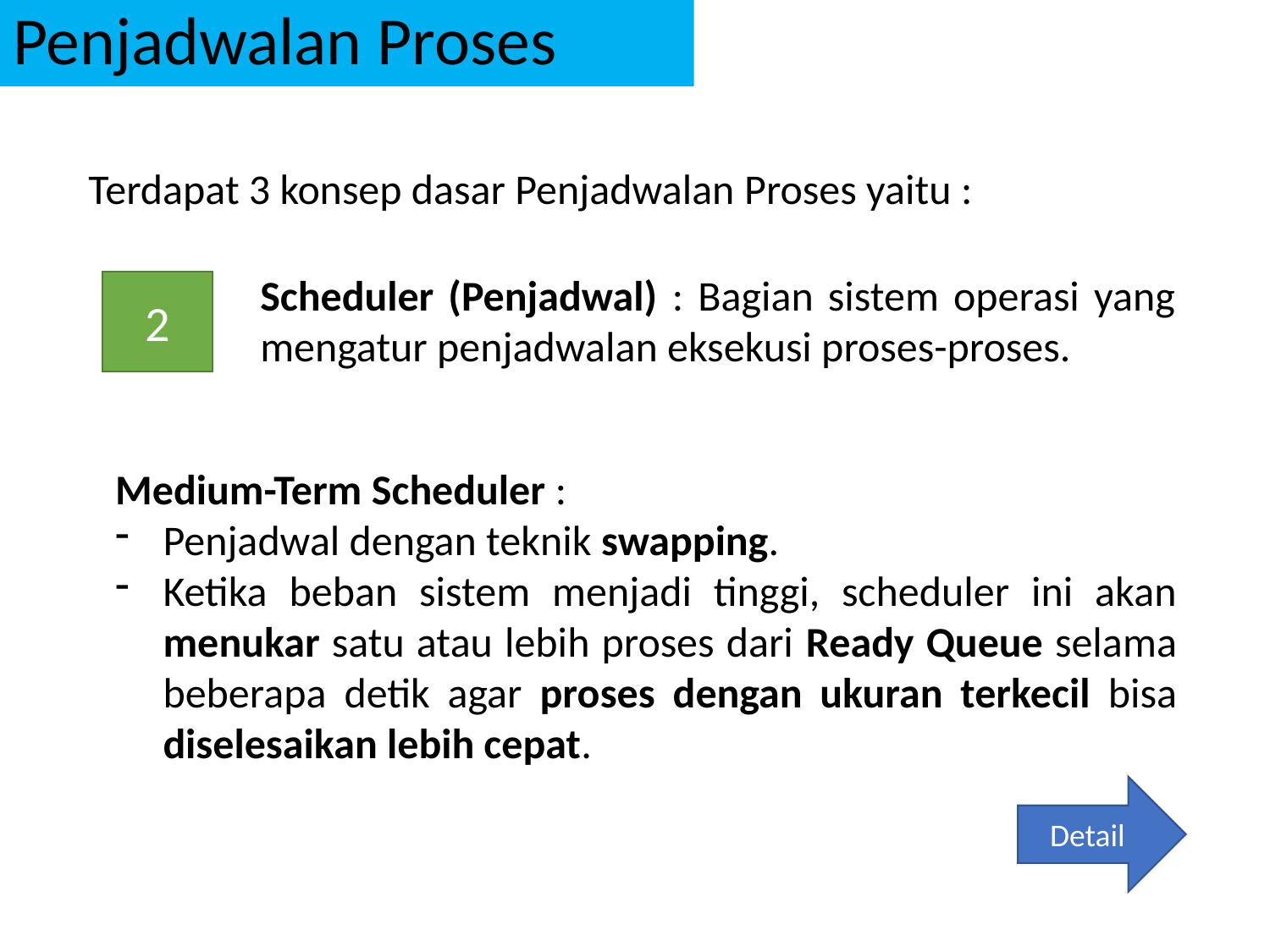

# Penjadwalan Proses
Terdapat 3 konsep dasar Penjadwalan Proses yaitu :
Scheduler (Penjadwal) : Bagian sistem operasi yang mengatur penjadwalan eksekusi proses-proses.
2
Medium-Term Scheduler :
Penjadwal dengan teknik swapping.
Ketika beban sistem menjadi tinggi, scheduler ini akan menukar satu atau lebih proses dari Ready Queue selama beberapa detik agar proses dengan ukuran terkecil bisa diselesaikan lebih cepat.
Detail